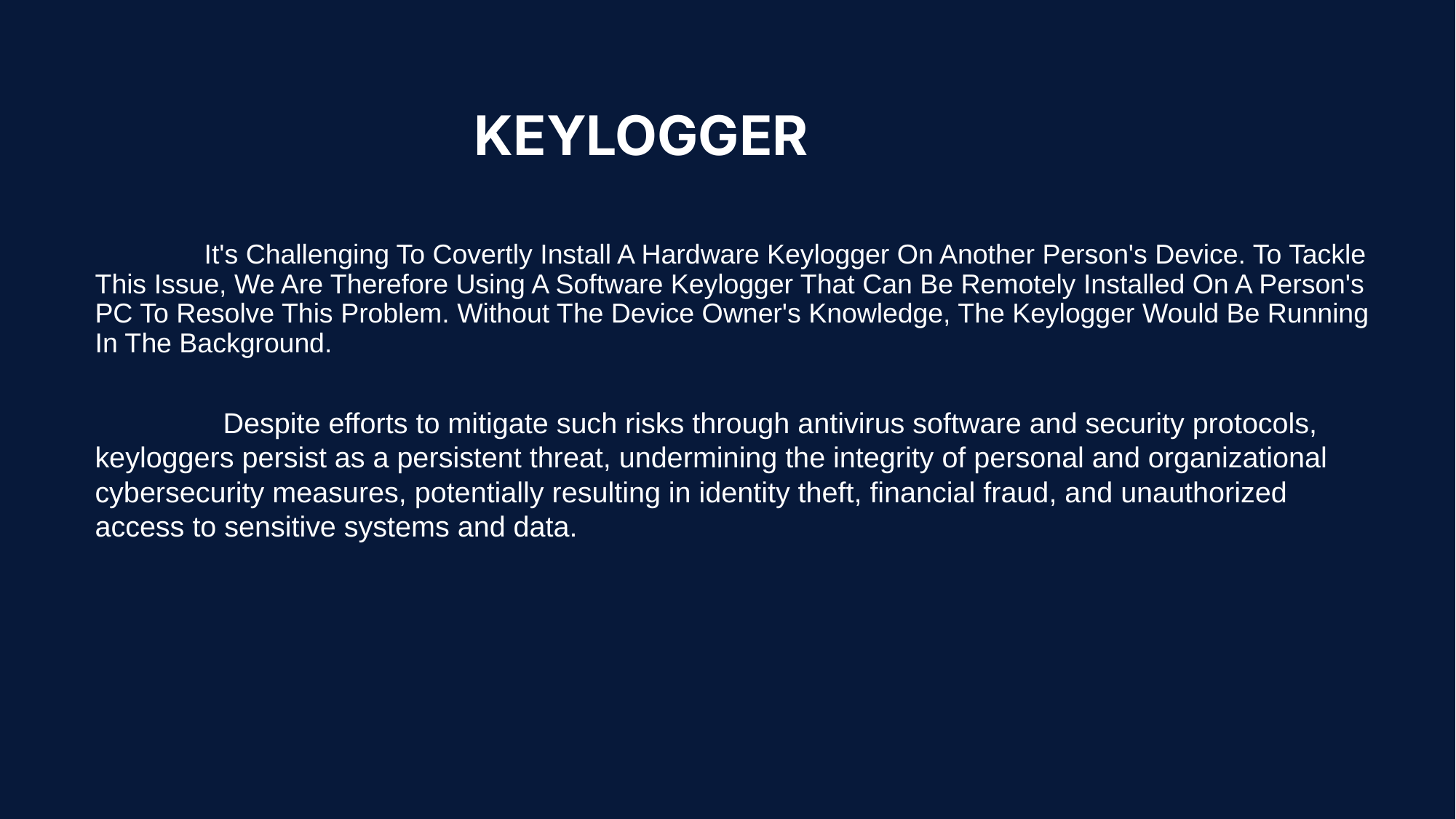

# KEYLOGGER
	It's Challenging To Covertly Install A Hardware Keylogger On Another Person's Device. To Tackle This Issue, We Are Therefore Using A Software Keylogger That Can Be Remotely Installed On A Person's PC To Resolve This Problem. Without The Device Owner's Knowledge, The Keylogger Would Be Running In The Background.

                Despite efforts to mitigate such risks through antivirus software and security protocols, keyloggers persist as a persistent threat, undermining the integrity of personal and organizational cybersecurity measures, potentially resulting in identity theft, financial fraud, and unauthorized access to sensitive systems and data.